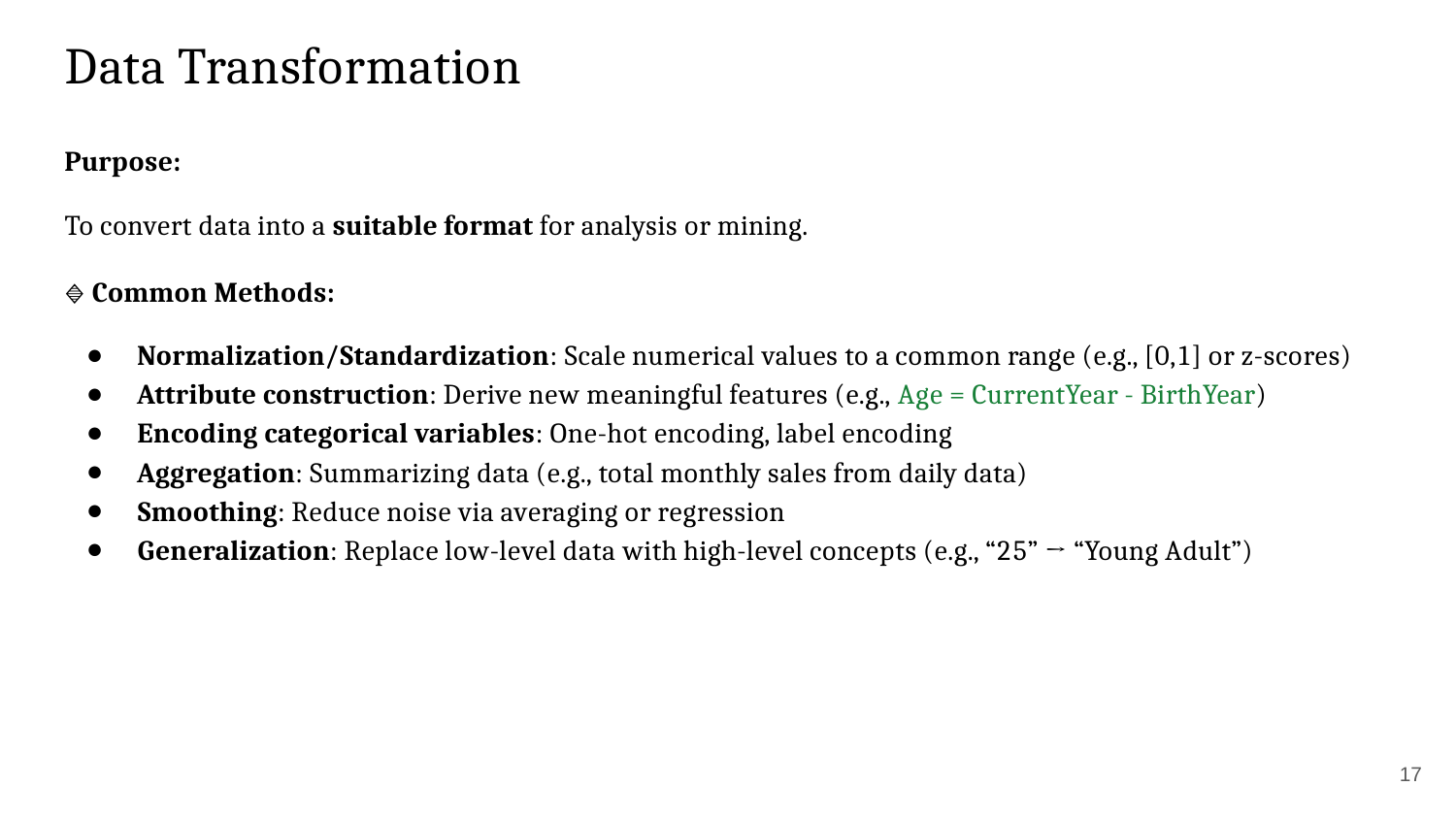

# Data Transformation
Purpose:
To convert data into a suitable format for analysis or mining.
🔹 Common Methods:
Normalization/Standardization: Scale numerical values to a common range (e.g., [0,1] or z-scores)
Attribute construction: Derive new meaningful features (e.g., Age = CurrentYear - BirthYear)
Encoding categorical variables: One-hot encoding, label encoding
Aggregation: Summarizing data (e.g., total monthly sales from daily data)
Smoothing: Reduce noise via averaging or regression
Generalization: Replace low-level data with high-level concepts (e.g., “25” → “Young Adult”)
17